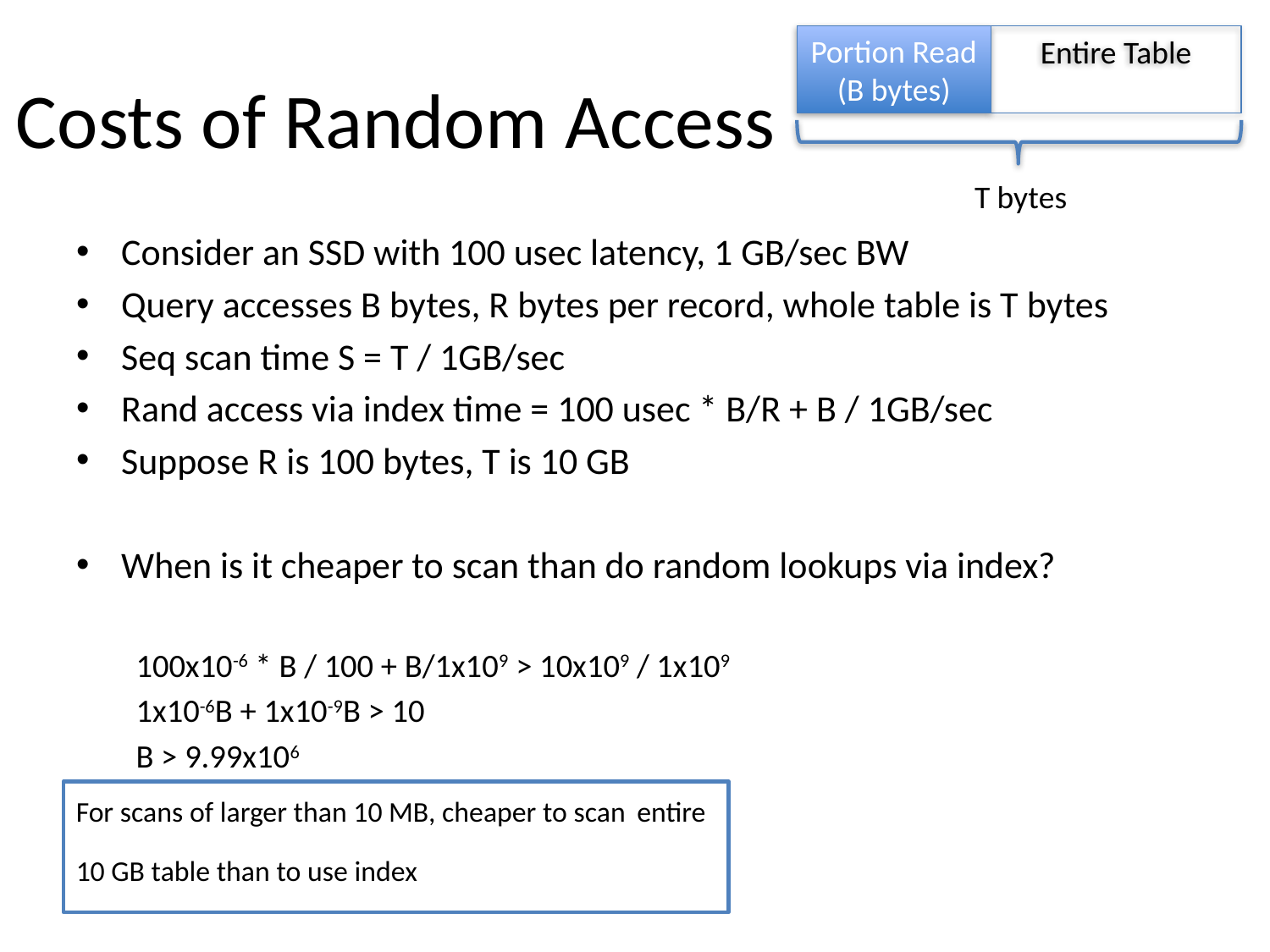

Portion Read
(B bytes)
Entire Table
T bytes
# Costs of Random Access
Consider an SSD with 100 usec latency, 1 GB/sec BW
Query accesses B bytes, R bytes per record, whole table is T bytes
Seq scan time S = T / 1GB/sec
Rand access via index time = 100 usec * B/R + B / 1GB/sec
Suppose R is 100 bytes, T is 10 GB

When is it cheaper to scan than do random lookups via index?

100x10-6 * B / 100 + B/1x109 > 10x109 / 1x109
1x10-6B + 1x10-9B > 10
B > 9.99x106

For scans of larger than 10 MB, cheaper to scan entire 10 GB table than to use index